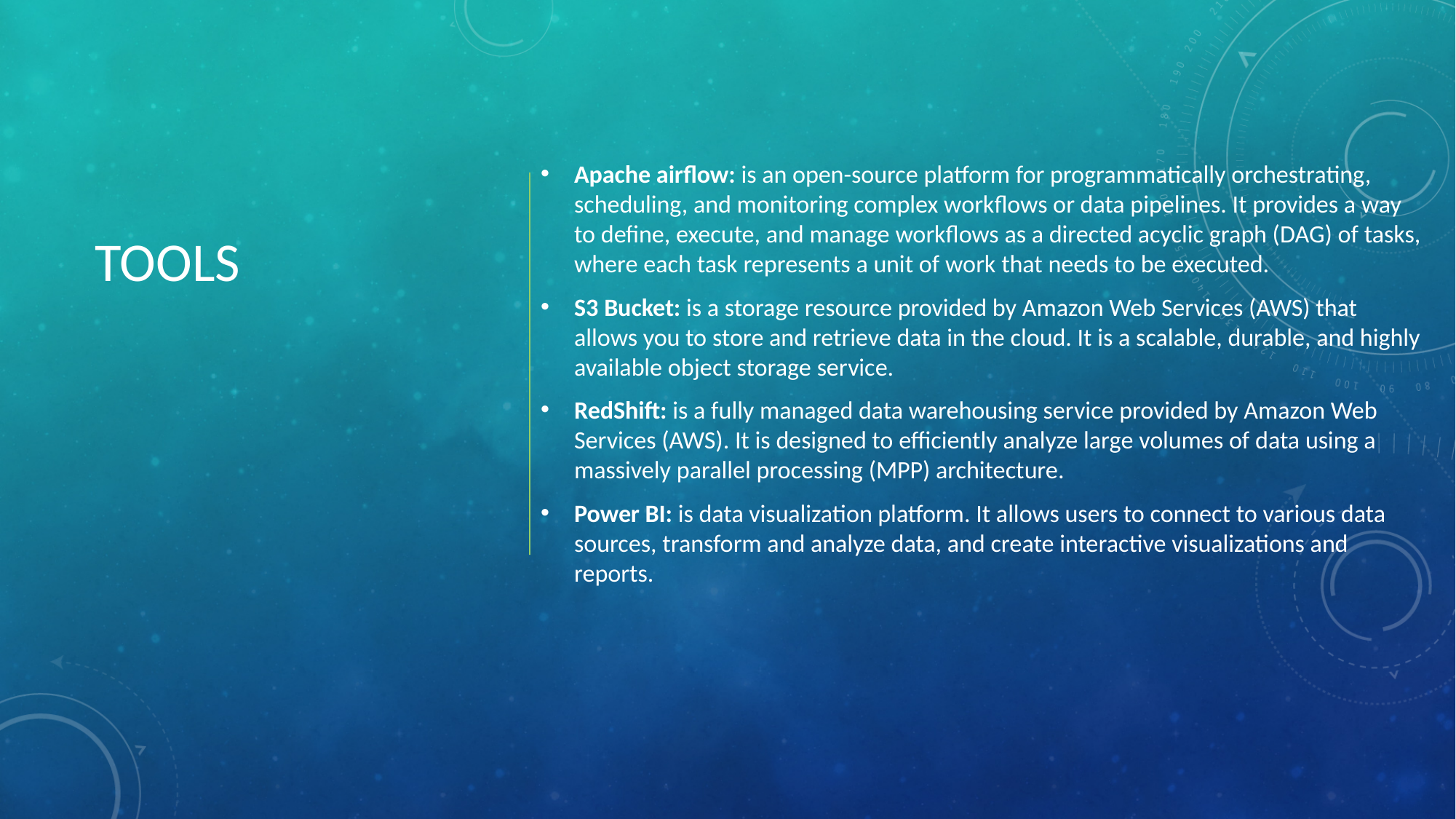

Apache airflow: is an open-source platform for programmatically orchestrating, scheduling, and monitoring complex workflows or data pipelines. It provides a way to define, execute, and manage workflows as a directed acyclic graph (DAG) of tasks, where each task represents a unit of work that needs to be executed.
S3 Bucket: is a storage resource provided by Amazon Web Services (AWS) that allows you to store and retrieve data in the cloud. It is a scalable, durable, and highly available object storage service.
RedShift: is a fully managed data warehousing service provided by Amazon Web Services (AWS). It is designed to efficiently analyze large volumes of data using a massively parallel processing (MPP) architecture.
Power BI: is data visualization platform. It allows users to connect to various data sources, transform and analyze data, and create interactive visualizations and reports.
# Tools